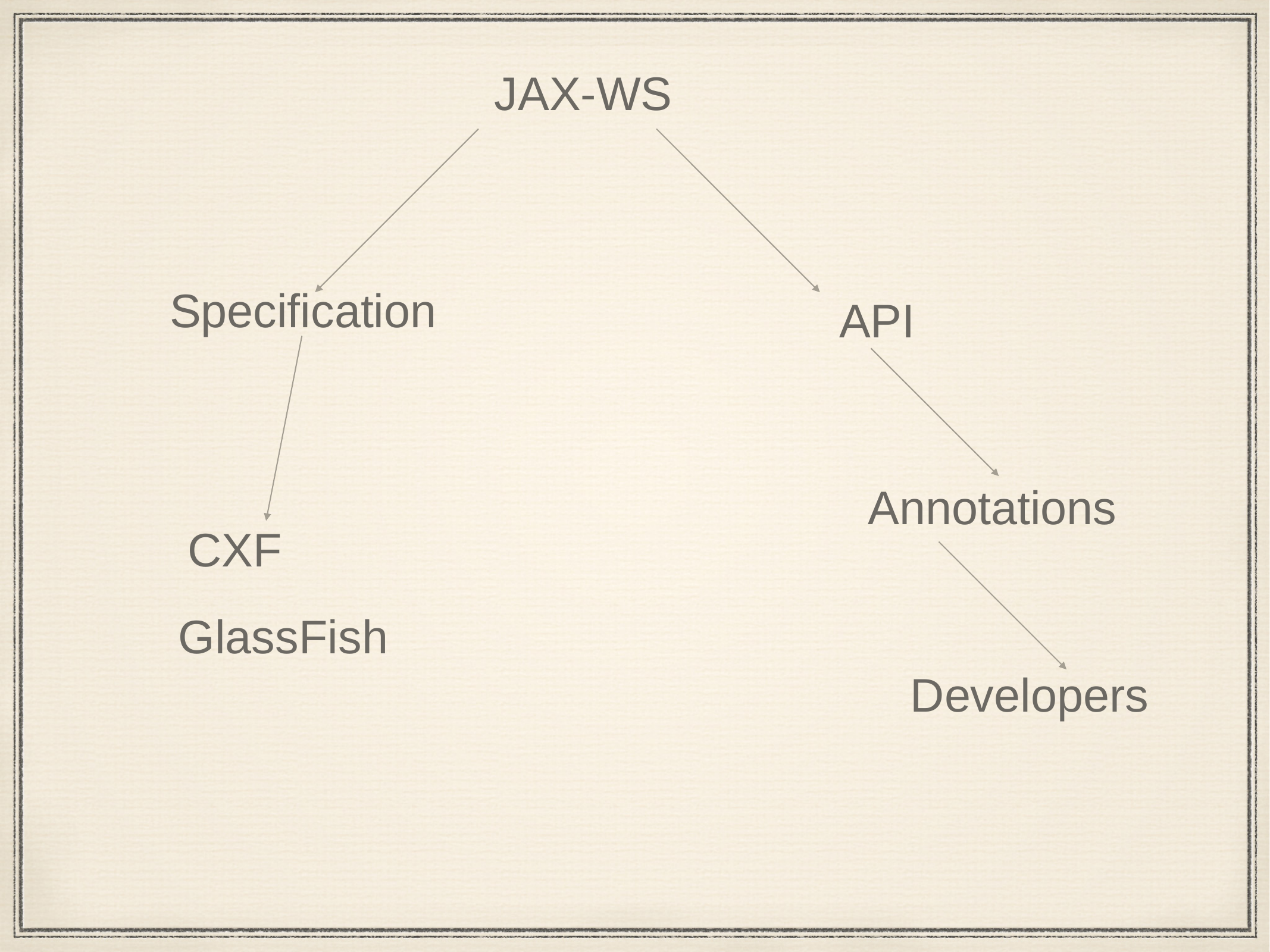

JAX-WS

Specification
API

Annotations
CXF

GlassFish
Developers